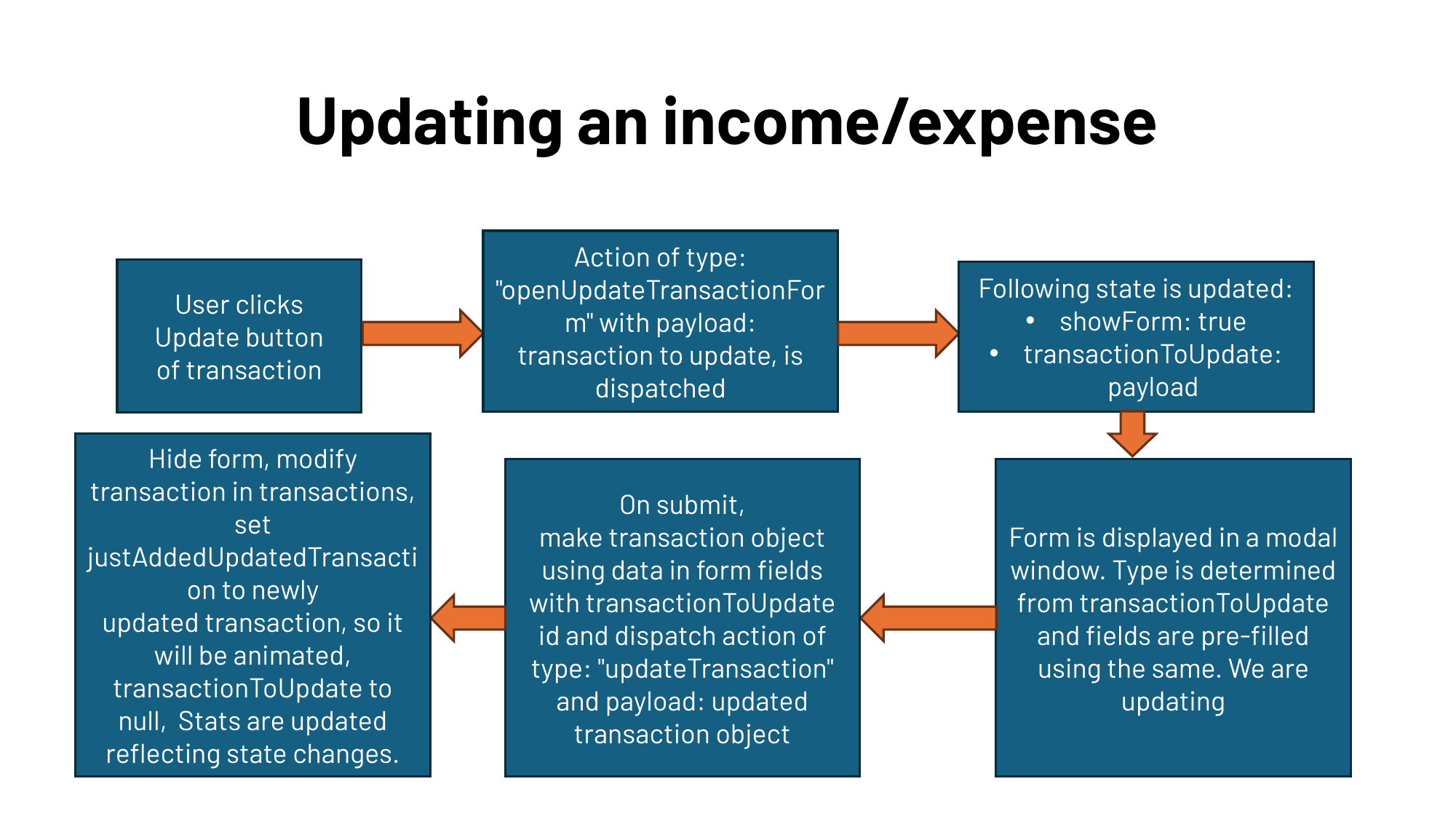

# Updating an income/expense
Action of type: "openUpdateTransactionForm" with payload: transaction to update, is dispatched
User clicks Update button of transaction
Following state is updated:
showForm: true
transactionToUpdate: payload

Hide form, modify transaction in transactions, set justAddedUpdatedTransaction to newly updated transaction, so it will be animated, transactionToUpdate to null,  Stats are updated reflecting state changes.
On submit, make transaction object using data in form fields with transactionToUpdate id and dispatch action of type: "updateTransaction" and payload: updated transaction object
Form is displayed in a modal window. Type is determined from transactionToUpdate and fields are pre-filled using the same. We are updating